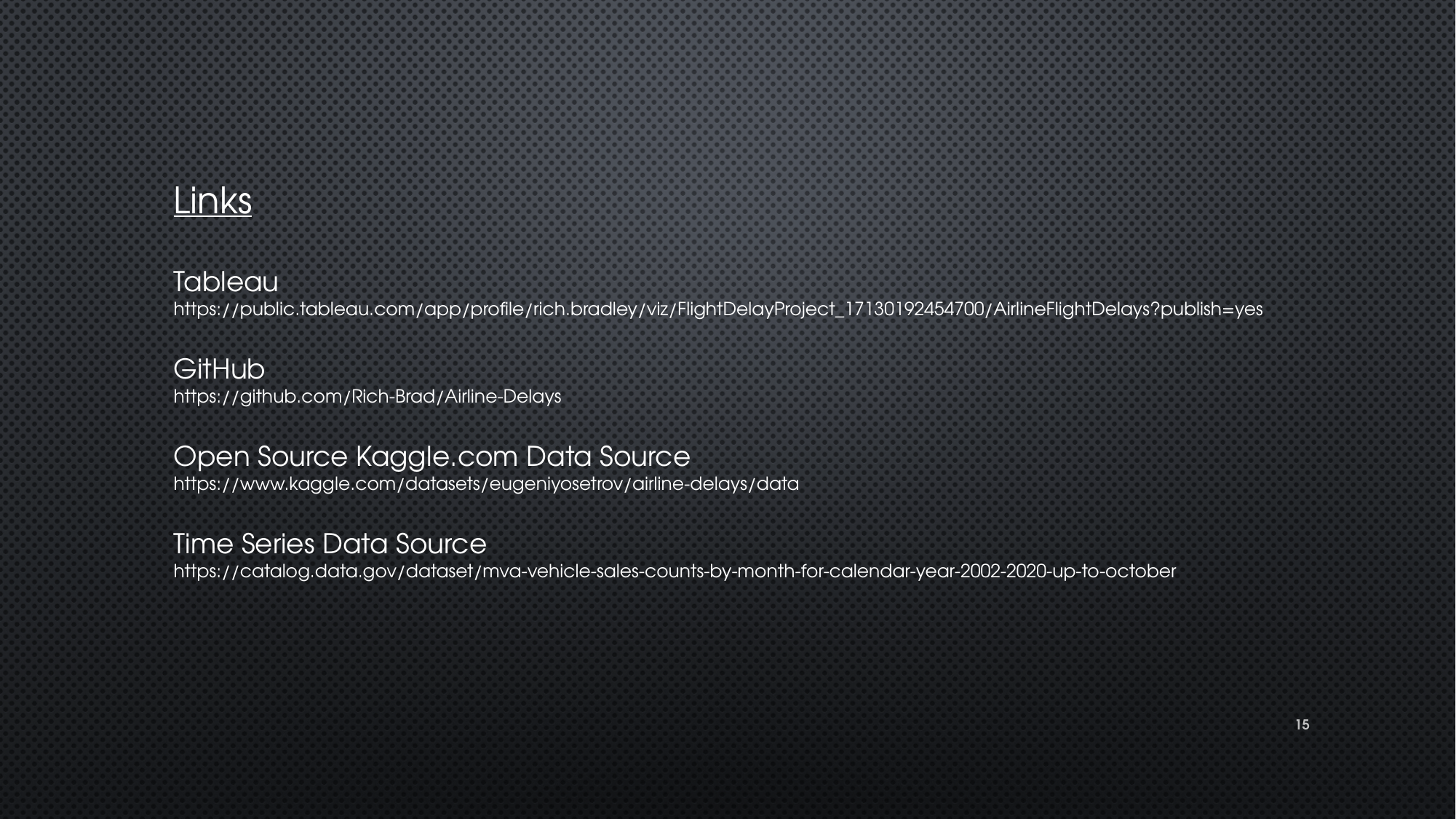

Links

Tableau
https://public.tableau.com/app/profile/rich.bradley/viz/FlightDelayProject_17130192454700/AirlineFlightDelays?publish=yes

GitHub
https://github.com/Rich-Brad/Airline-Delays

Open Source Kaggle.com Data Source
https://www.kaggle.com/datasets/eugeniyosetrov/airline-delays/data

Time Series Data Source
https://catalog.data.gov/dataset/mva-vehicle-sales-counts-by-month-for-calendar-year-2002-2020-up-to-october

15